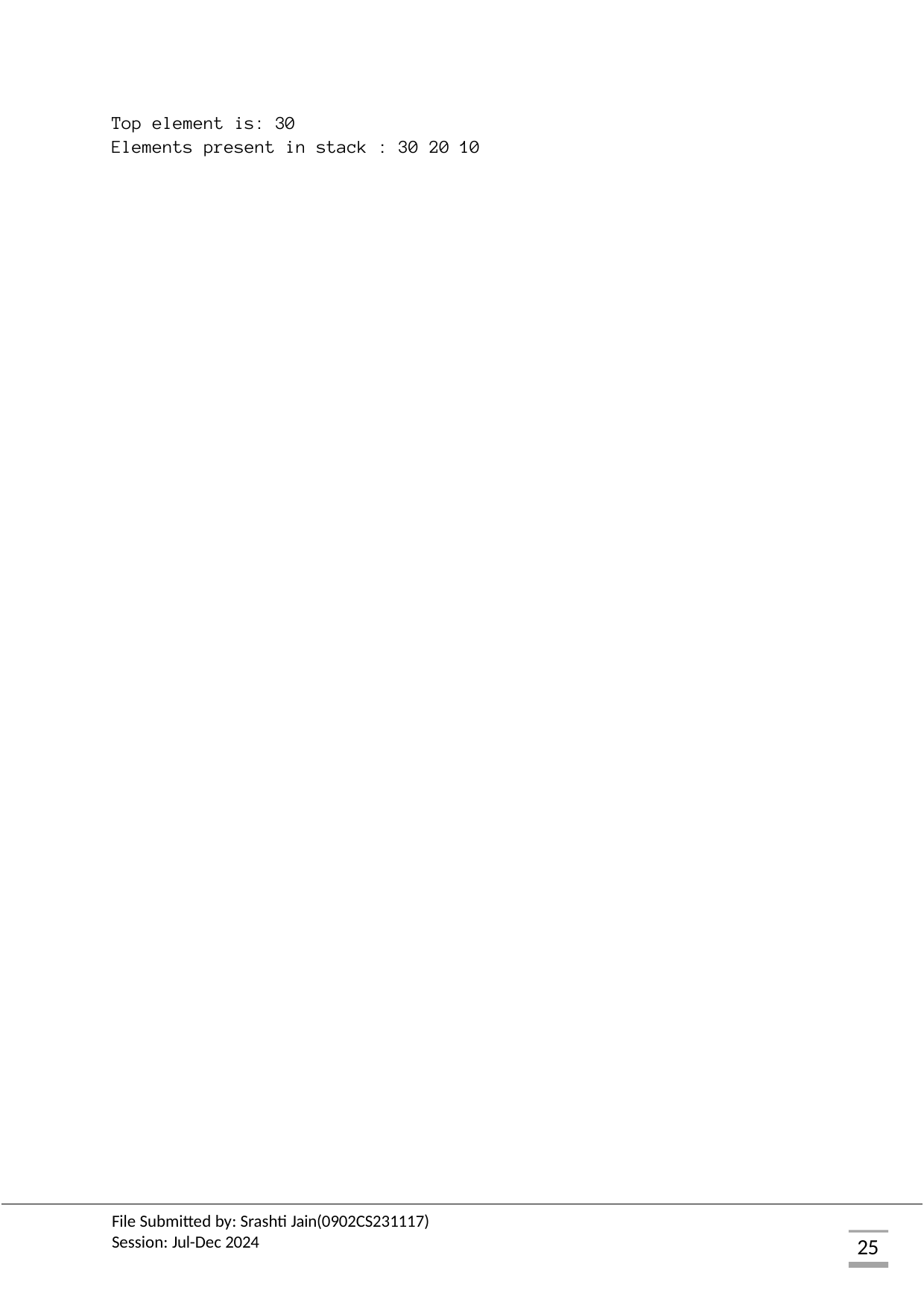

Top element is: 30
Elements present in stack : 30 20 10
File Submitted by: Srashti Jain(0902CS231117) Session: Jul-Dec 2024
25